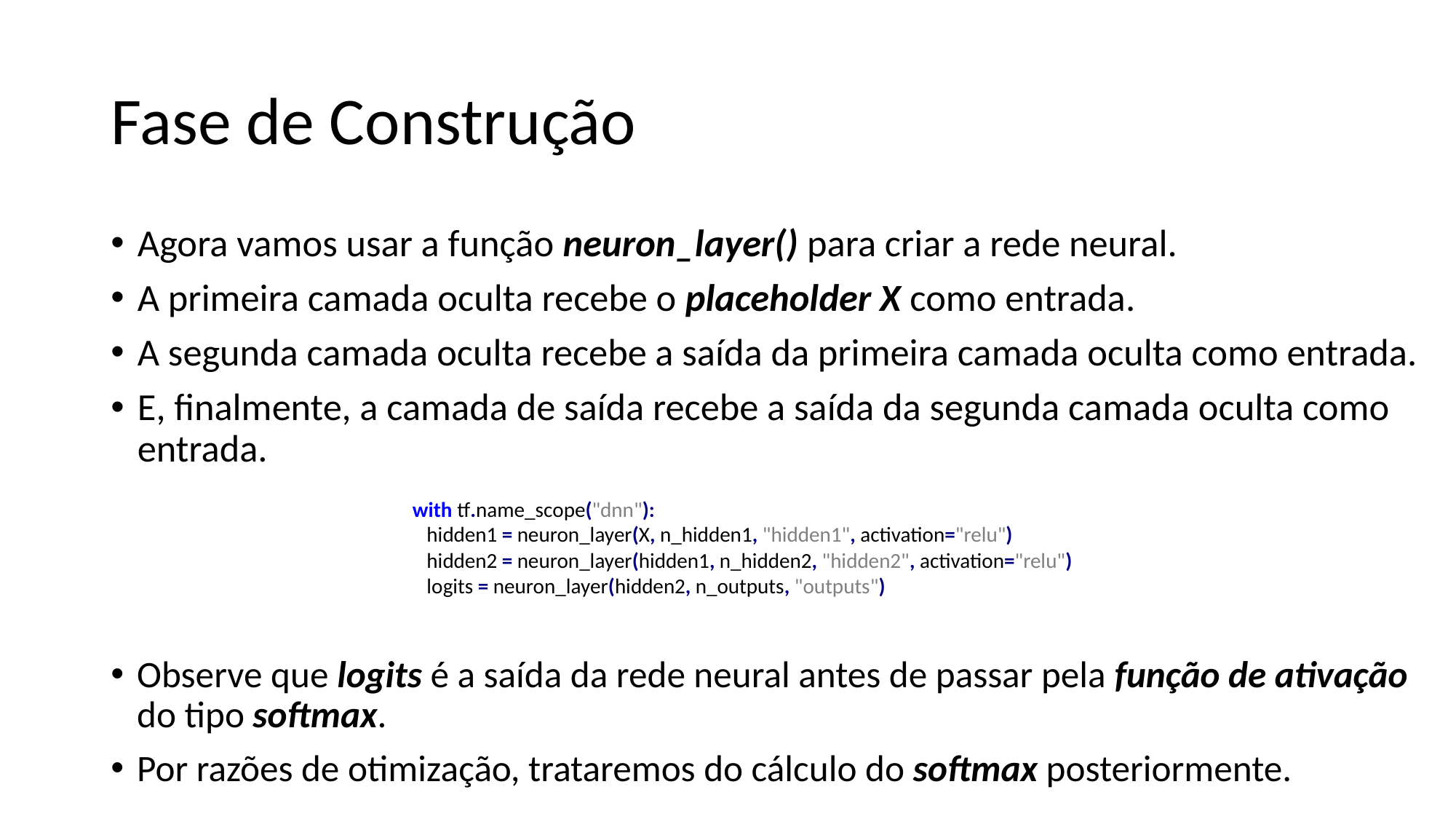

# Fase de Construção
Agora vamos usar a função neuron_layer() para criar a rede neural.
A primeira camada oculta recebe o placeholder X como entrada.
A segunda camada oculta recebe a saída da primeira camada oculta como entrada.
E, finalmente, a camada de saída recebe a saída da segunda camada oculta como entrada.
with tf.name_scope("dnn"):
   hidden1 = neuron_layer(X, n_hidden1, "hidden1", activation="relu")
   hidden2 = neuron_layer(hidden1, n_hidden2, "hidden2", activation="relu")
   logits = neuron_layer(hidden2, n_outputs, "outputs")
Observe que logits é a saída da rede neural antes de passar pela função de ativação do tipo softmax.
Por razões de otimização, trataremos do cálculo do softmax posteriormente.